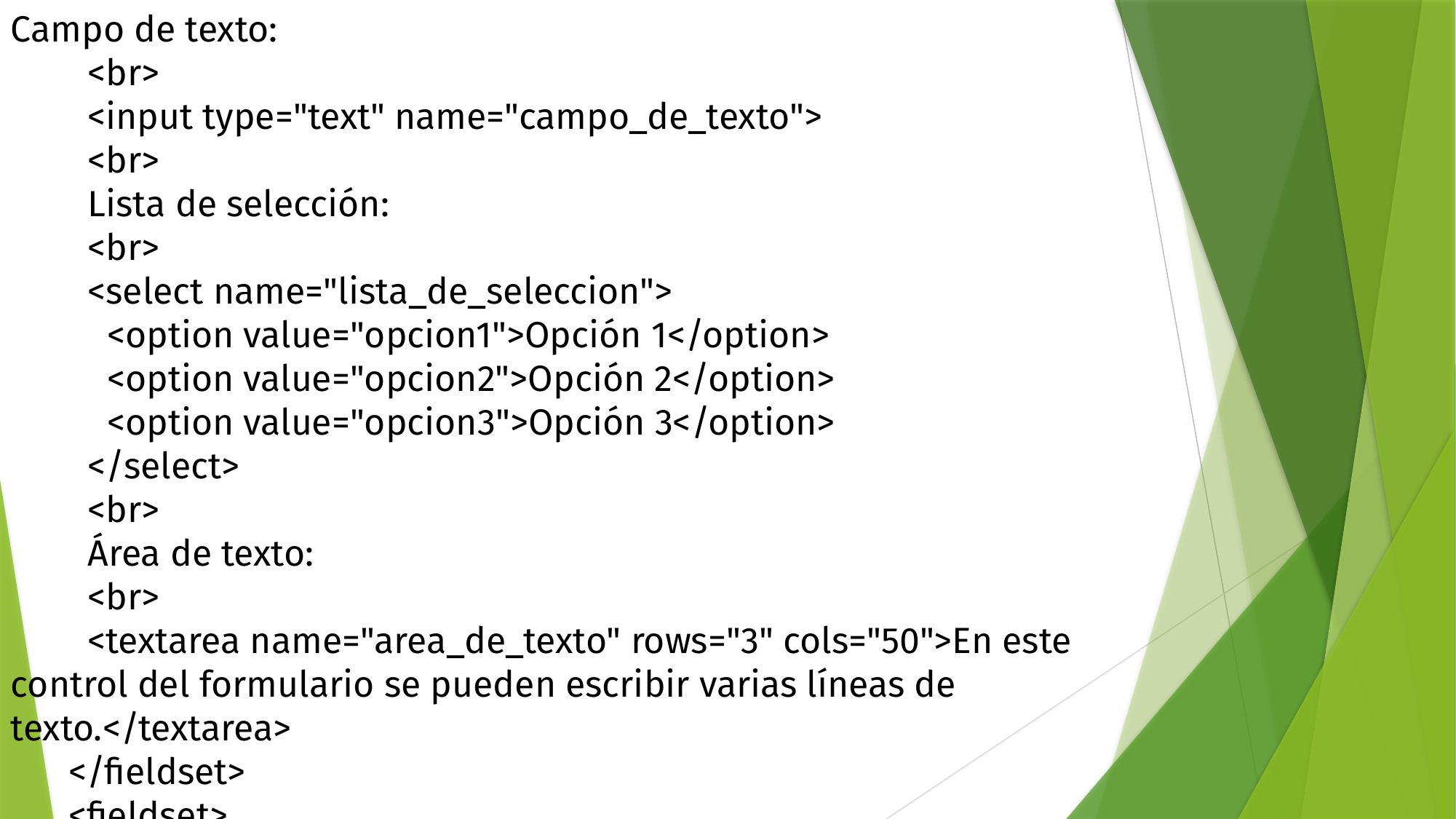

Campo de texto:
        <br>
        <input type="text" name="campo_de_texto">
        <br>
        Lista de selección:
        <br>
        <select name="lista_de_seleccion">
          <option value="opcion1">Opción 1</option>
          <option value="opcion2">Opción 2</option>
          <option value="opcion3">Opción 3</option>
        </select>
        <br>
        Área de texto:
        <br>
        <textarea name="area_de_texto" rows="3" cols="50">En este control del formulario se pueden escribir varias líneas de texto.</textarea>
      </fieldset>
      <fieldset>